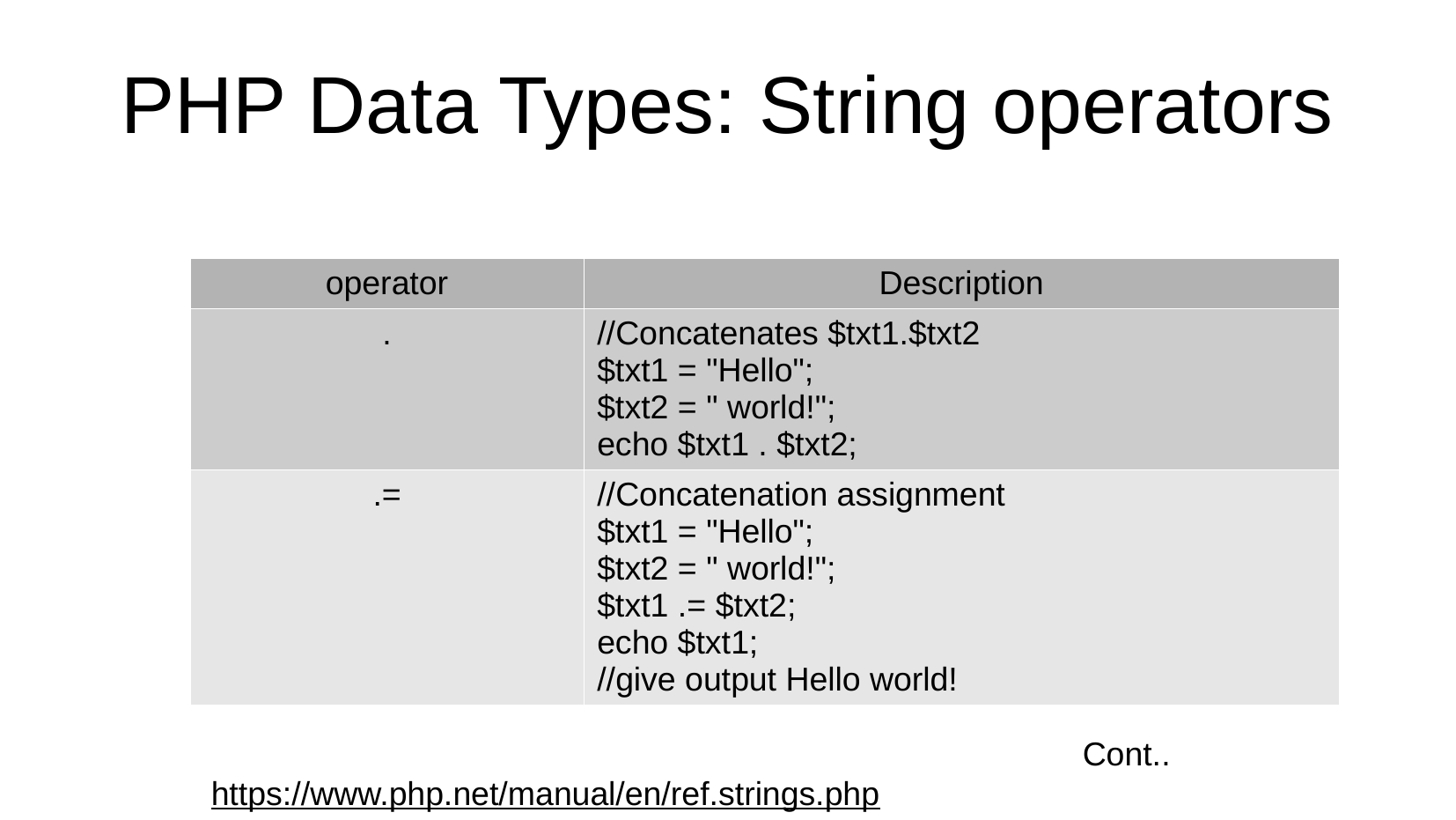

PHP Data Types: String operators
| operator | Description |
| --- | --- |
| . | //Concatenates $txt1.$txt2 $txt1 = "Hello"; $txt2 = " world!"; echo $txt1 . $txt2; |
| .= | //Concatenation assignment $txt1 = "Hello"; $txt2 = " world!"; $txt1 .= $txt2; echo $txt1; //give output Hello world! |
Cont..
https://www.php.net/manual/en/ref.strings.php